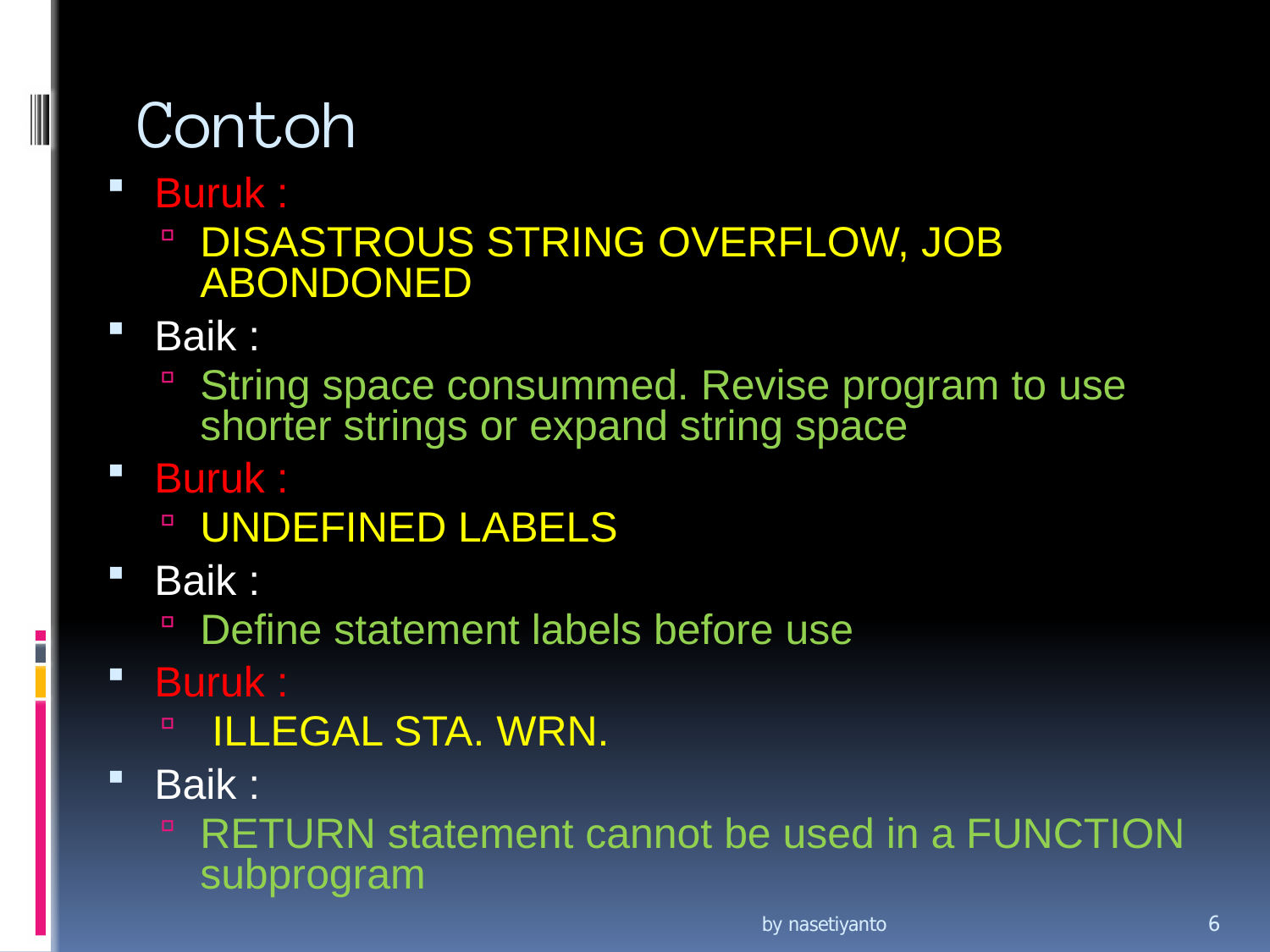

# Contoh
Buruk :
DISASTROUS STRING OVERFLOW, JOB ABONDONED
Baik :
String space consummed. Revise program to use shorter strings or expand string space
Buruk :
UNDEFINED LABELS
Baik :
Define statement labels before use
Buruk :
 ILLEGAL STA. WRN.
Baik :
RETURN statement cannot be used in a FUNCTION subprogram
by nasetiyanto
6